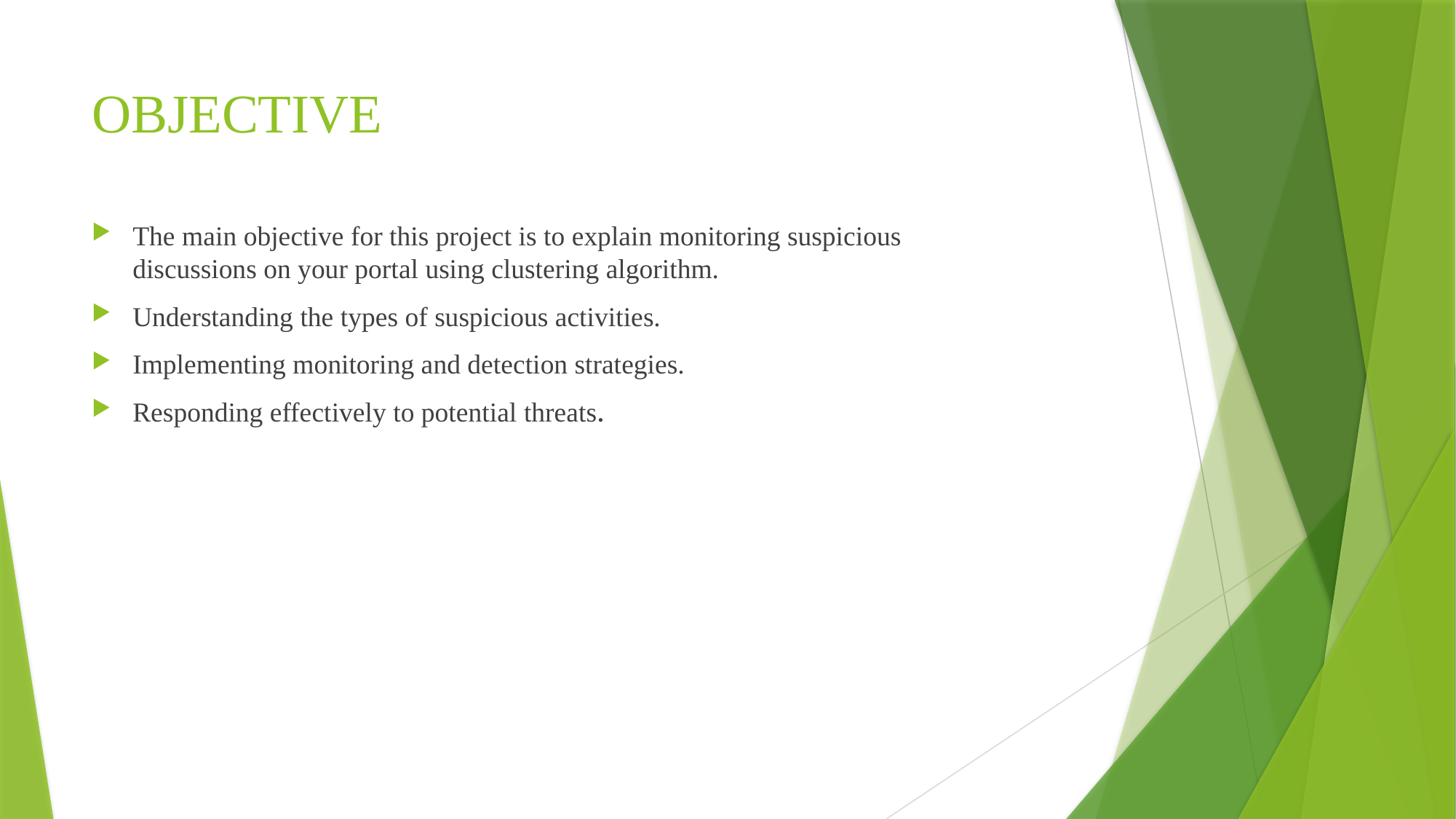

# OBJECTIVE
The main objective for this project is to explain monitoring suspicious discussions on your portal using clustering algorithm.
Understanding the types of suspicious activities.
Implementing monitoring and detection strategies.
Responding effectively to potential threats.